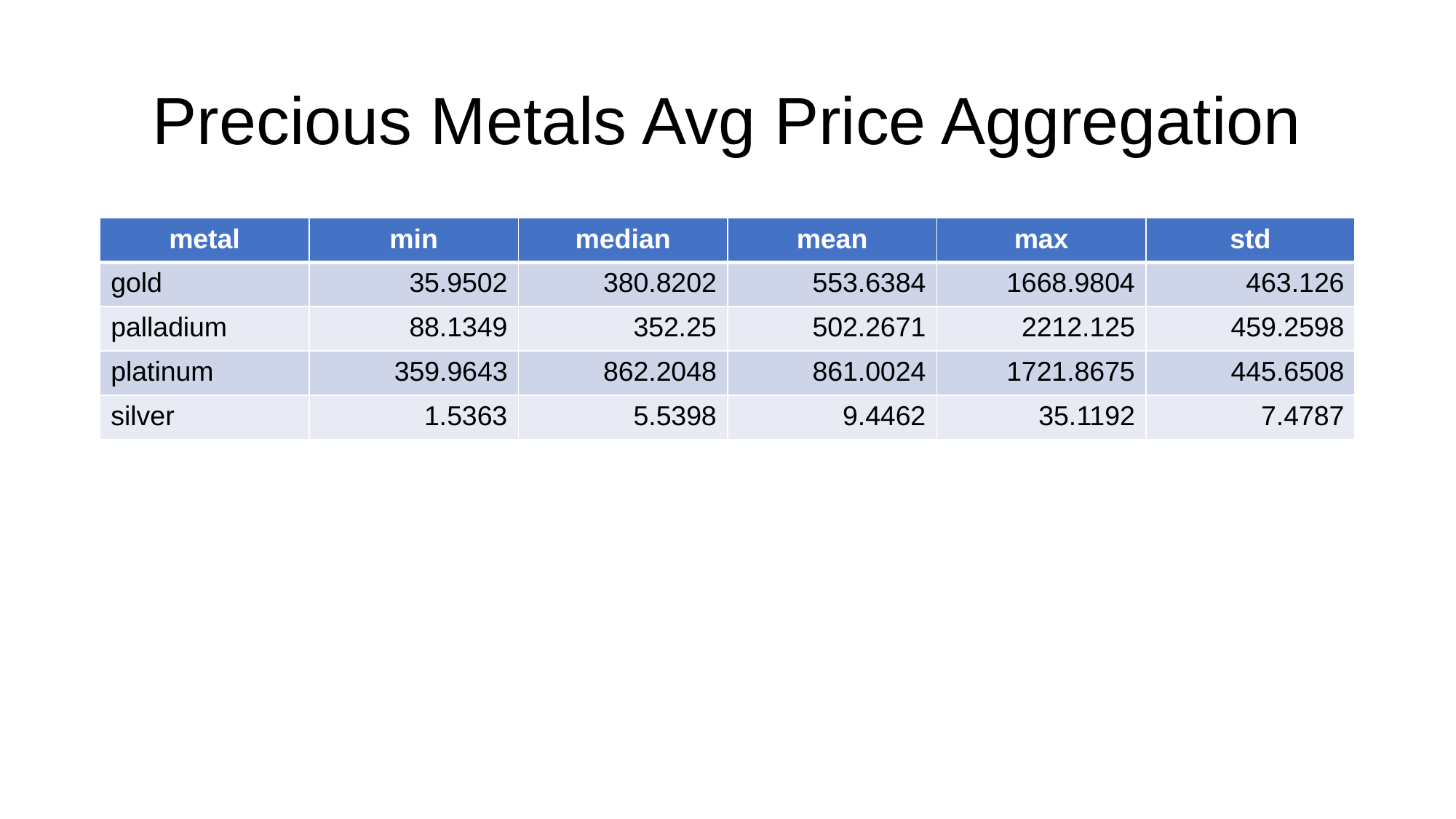

# Precious Metals Avg Price Aggregation
| metal | min | median | mean | max | std |
| --- | --- | --- | --- | --- | --- |
| gold | 35.9502 | 380.8202 | 553.6384 | 1668.9804 | 463.126 |
| palladium | 88.1349 | 352.25 | 502.2671 | 2212.125 | 459.2598 |
| platinum | 359.9643 | 862.2048 | 861.0024 | 1721.8675 | 445.6508 |
| silver | 1.5363 | 5.5398 | 9.4462 | 35.1192 | 7.4787 |